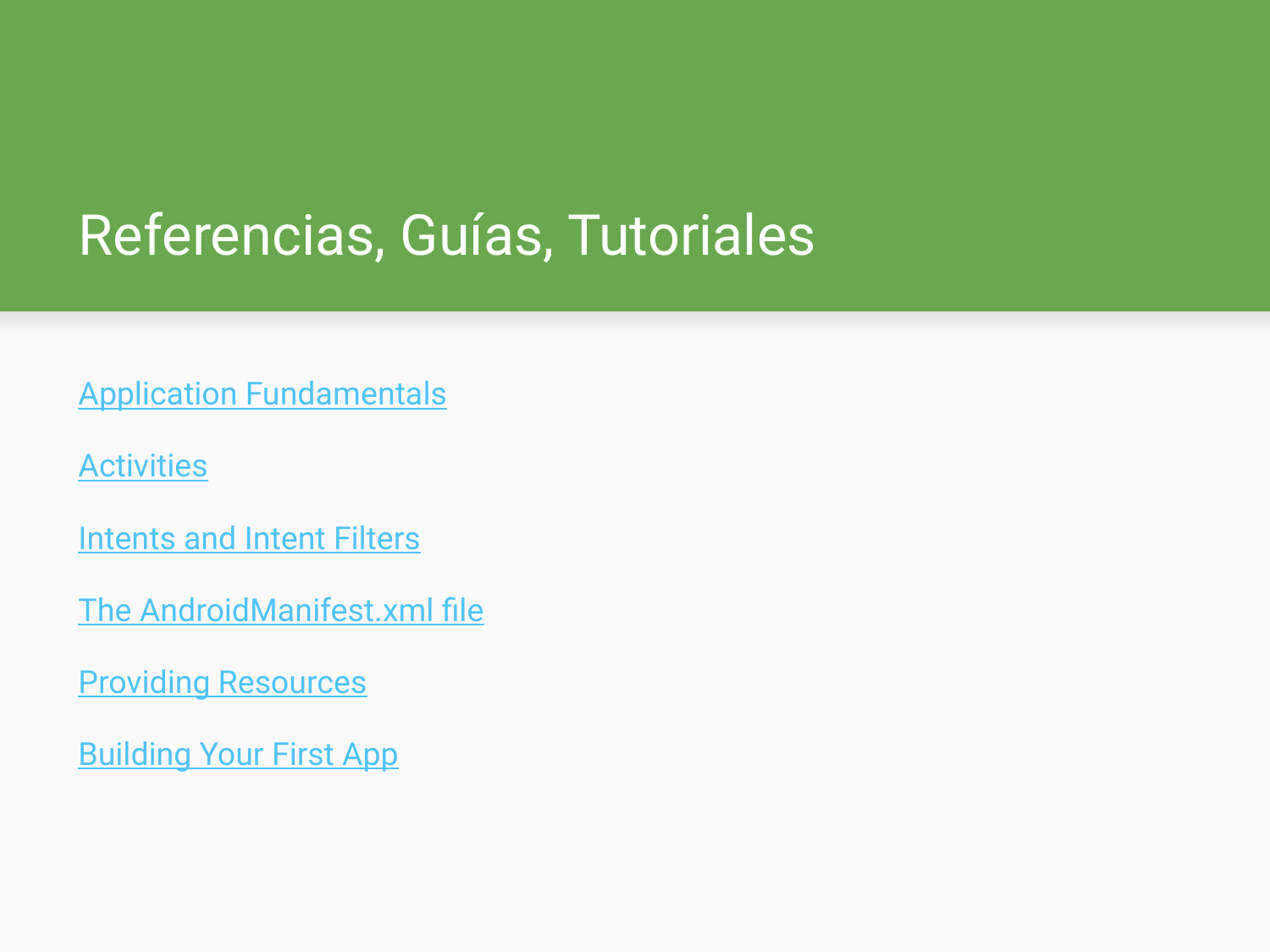

# Referencias, Guías, Tutoriales
Application Fundamentals
Activities
Intents and Intent Filters
The AndroidManifest.xml file
Providing Resources
Building Your First App